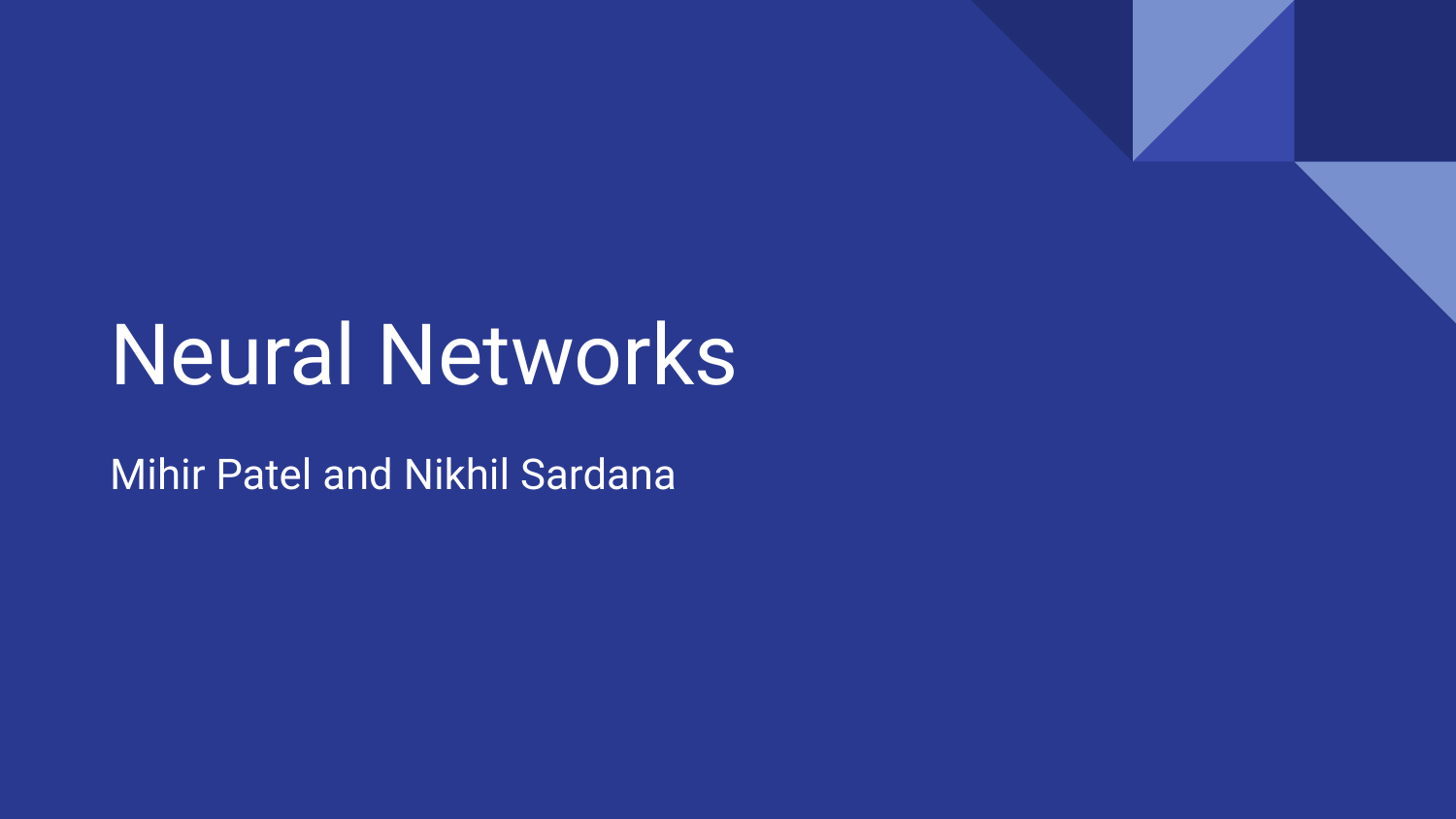

# Neural Networks
Mihir Patel and Nikhil Sardana